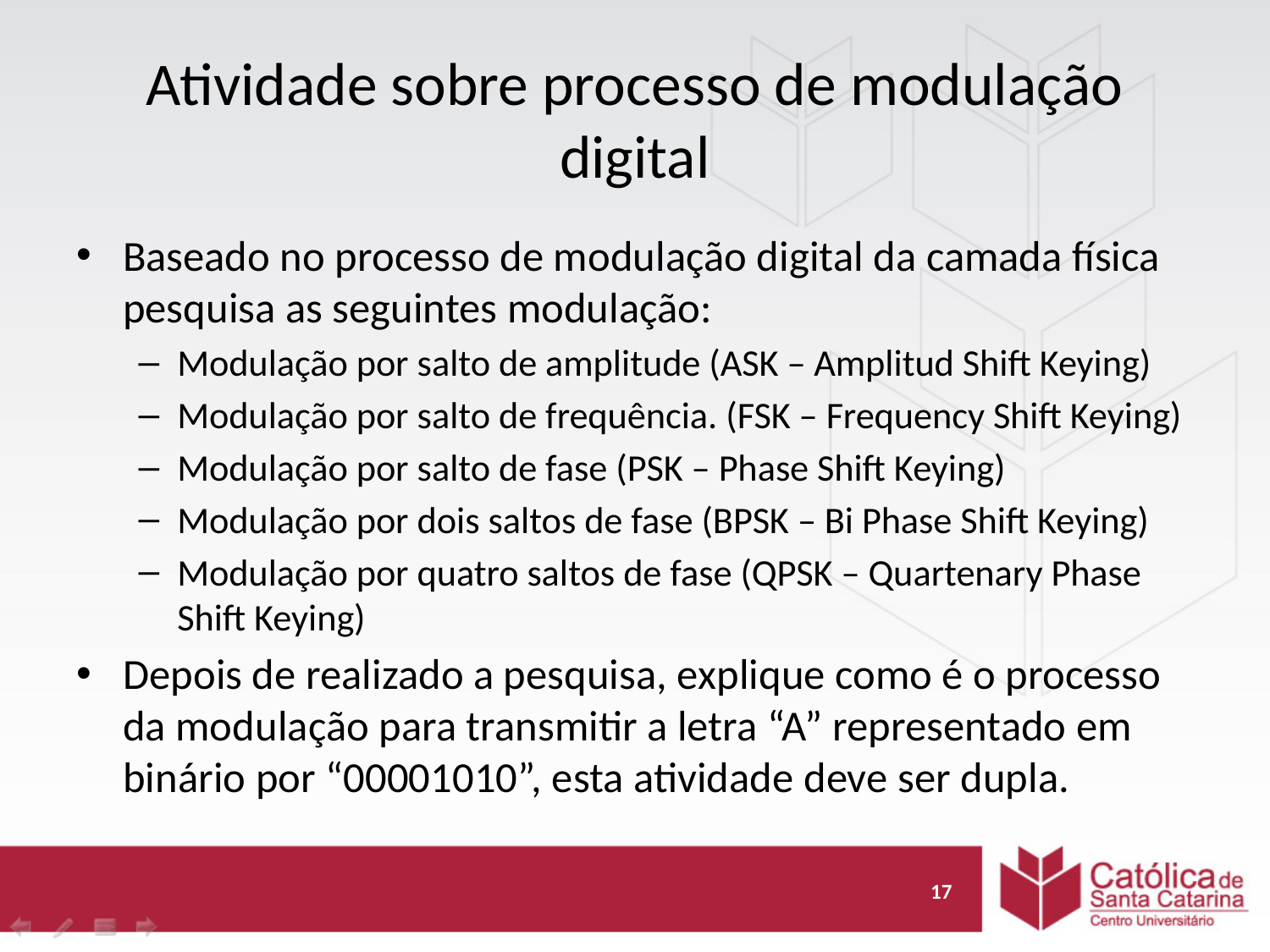

# Atividade sobre processo de modulação digital
Baseado no processo de modulação digital da camada física pesquisa as seguintes modulação:
Modulação por salto de amplitude (ASK – Amplitud Shift Keying)
Modulação por salto de frequência. (FSK – Frequency Shift Keying)
Modulação por salto de fase (PSK – Phase Shift Keying)
Modulação por dois saltos de fase (BPSK – Bi Phase Shift Keying)
Modulação por quatro saltos de fase (QPSK – Quartenary Phase Shift Keying)
Depois de realizado a pesquisa, explique como é o processo da modulação para transmitir a letra “A” representado em binário por “00001010”, esta atividade deve ser dupla.
17